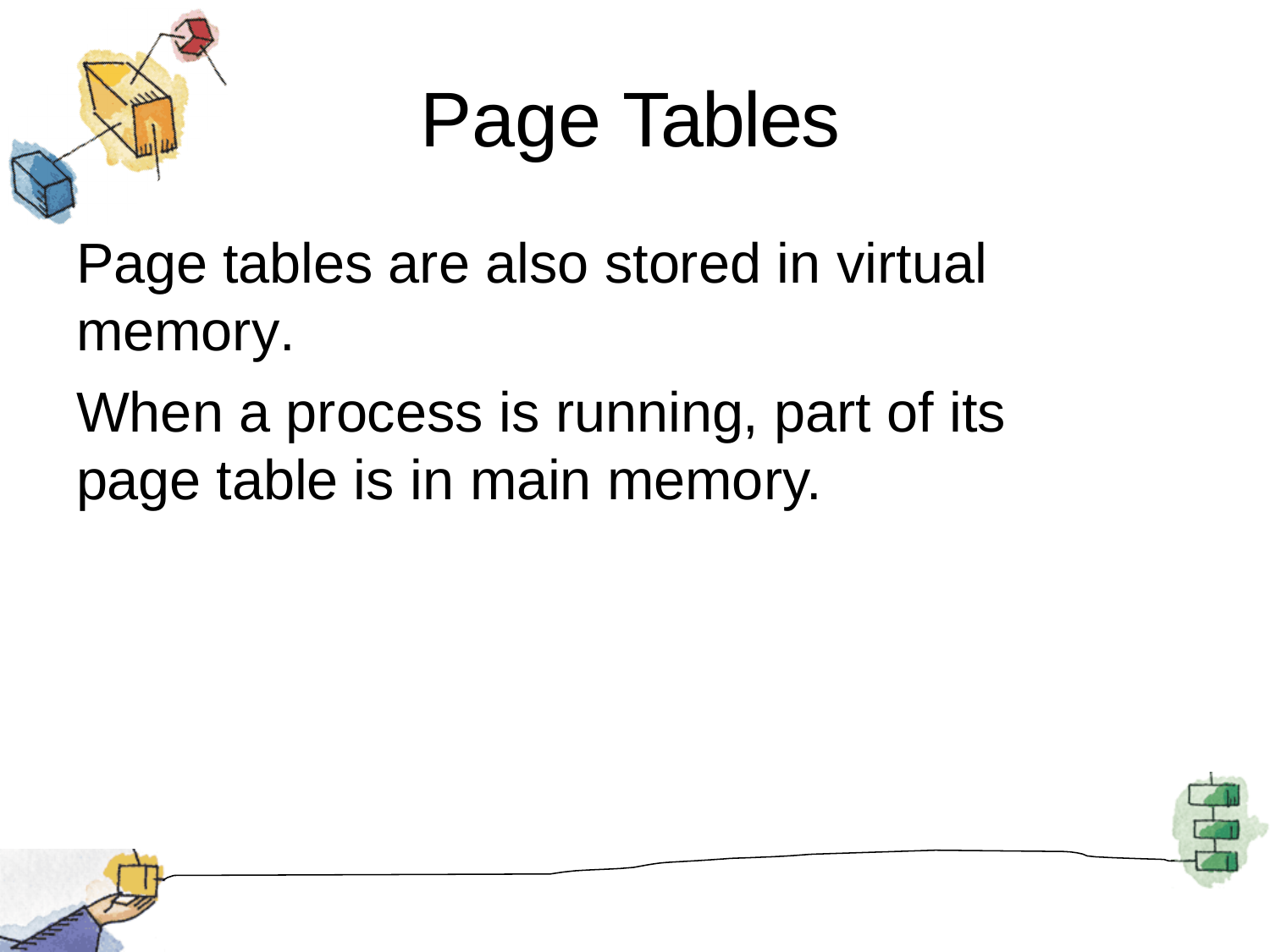

# Page Tables
Page tables are also stored in virtual  memory.
When a process is running, part of its  page table is in main memory.